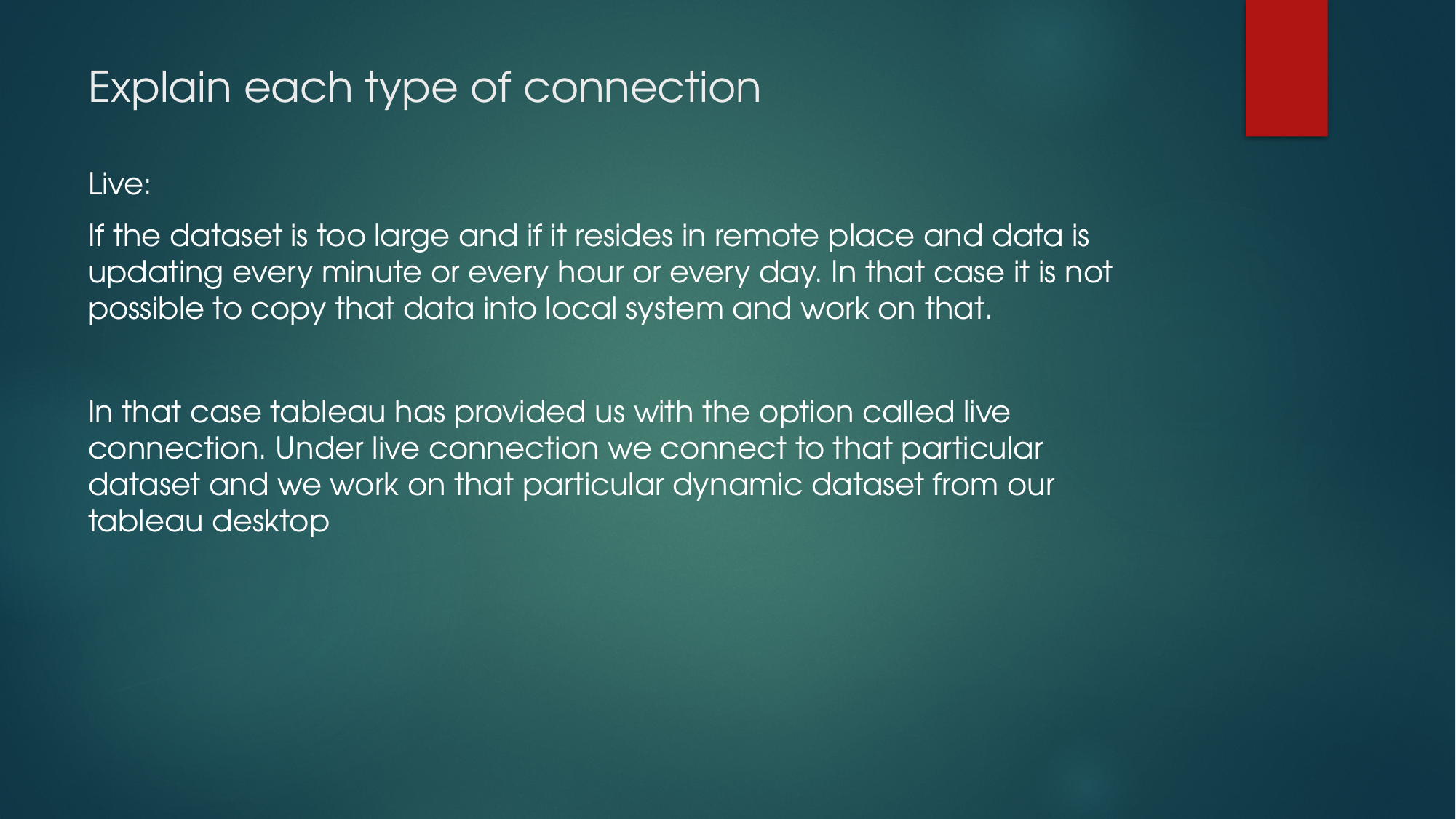

# Explain each type of connection
Live:
If the dataset is too large and if it resides in remote place and data is updating every minute or every hour or every day. In that case it is not possible to copy that data into local system and work on that.

In that case tableau has provided us with the option called live connection. Under live connection we connect to that particular dataset and we work on that particular dynamic dataset from our tableau desktop